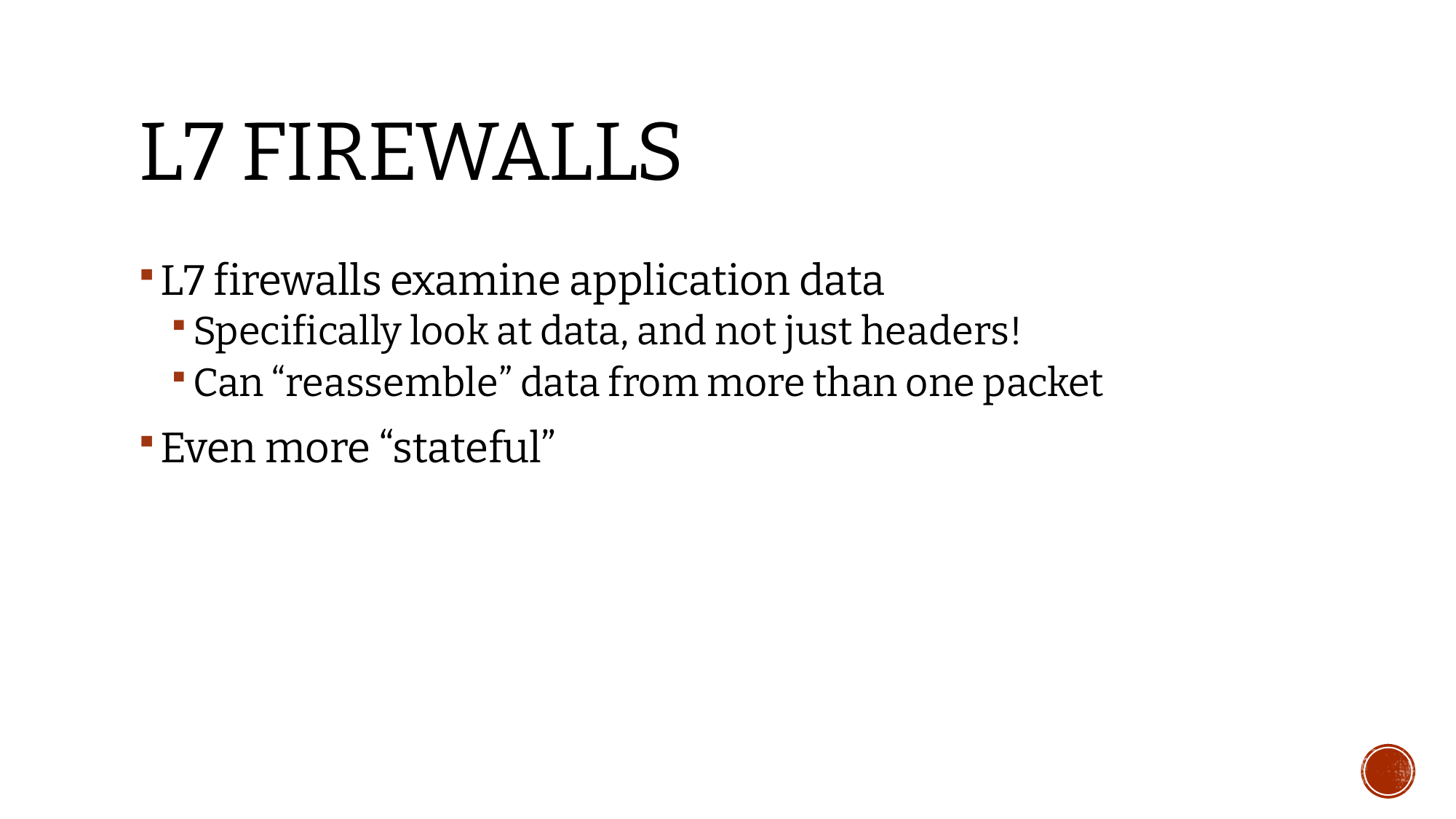

# L7 Firewalls
L7 firewalls examine application data
Specifically look at data, and not just headers!
Can “reassemble” data from more than one packet
Even more “stateful”